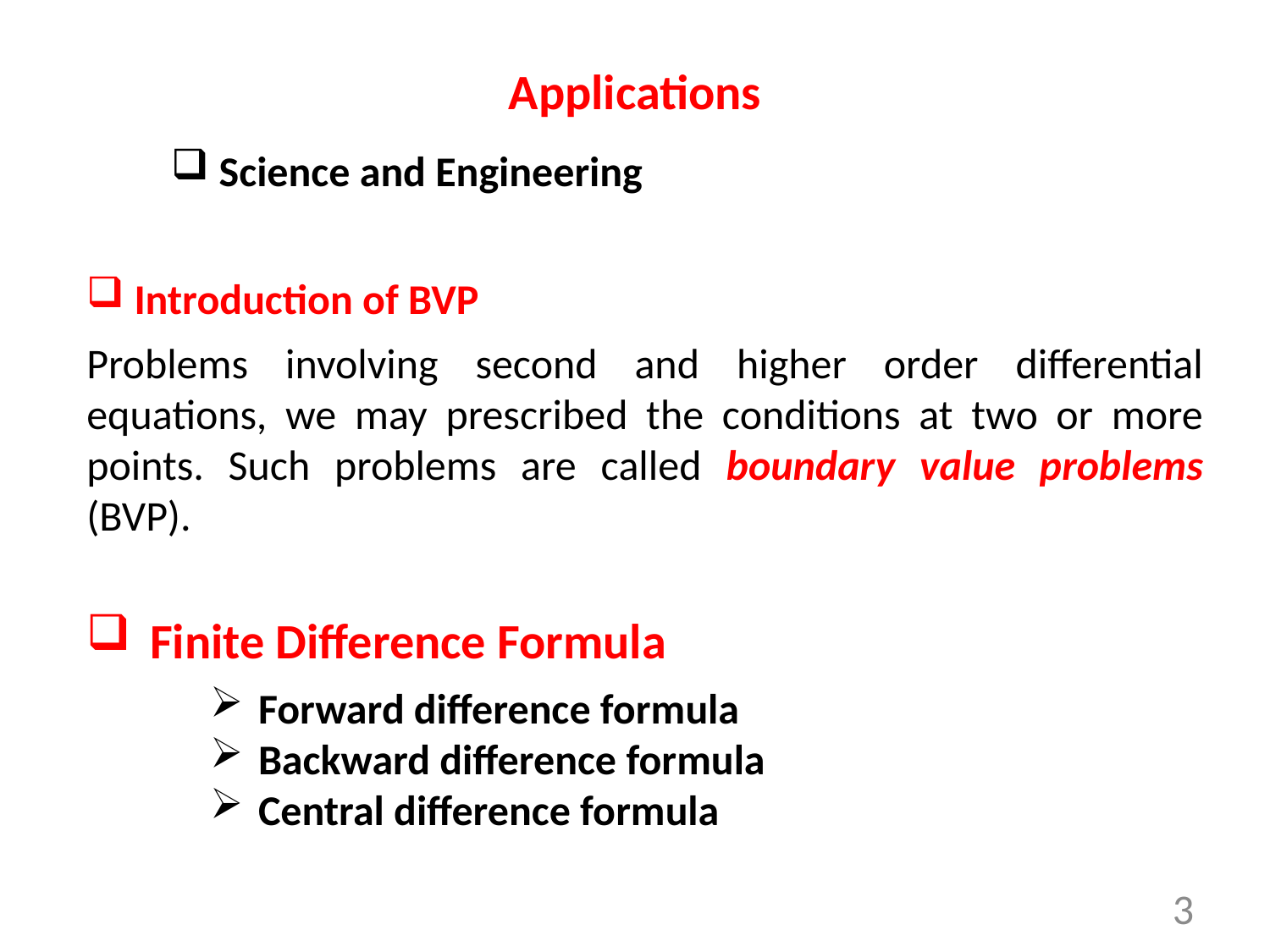

Applications
Science and Engineering
Introduction of BVP
Problems involving second and higher order differential equations, we may prescribed the conditions at two or more points. Such problems are called boundary value problems (BVP).
Finite Difference Formula
Forward difference formula
Backward difference formula
Central difference formula
3